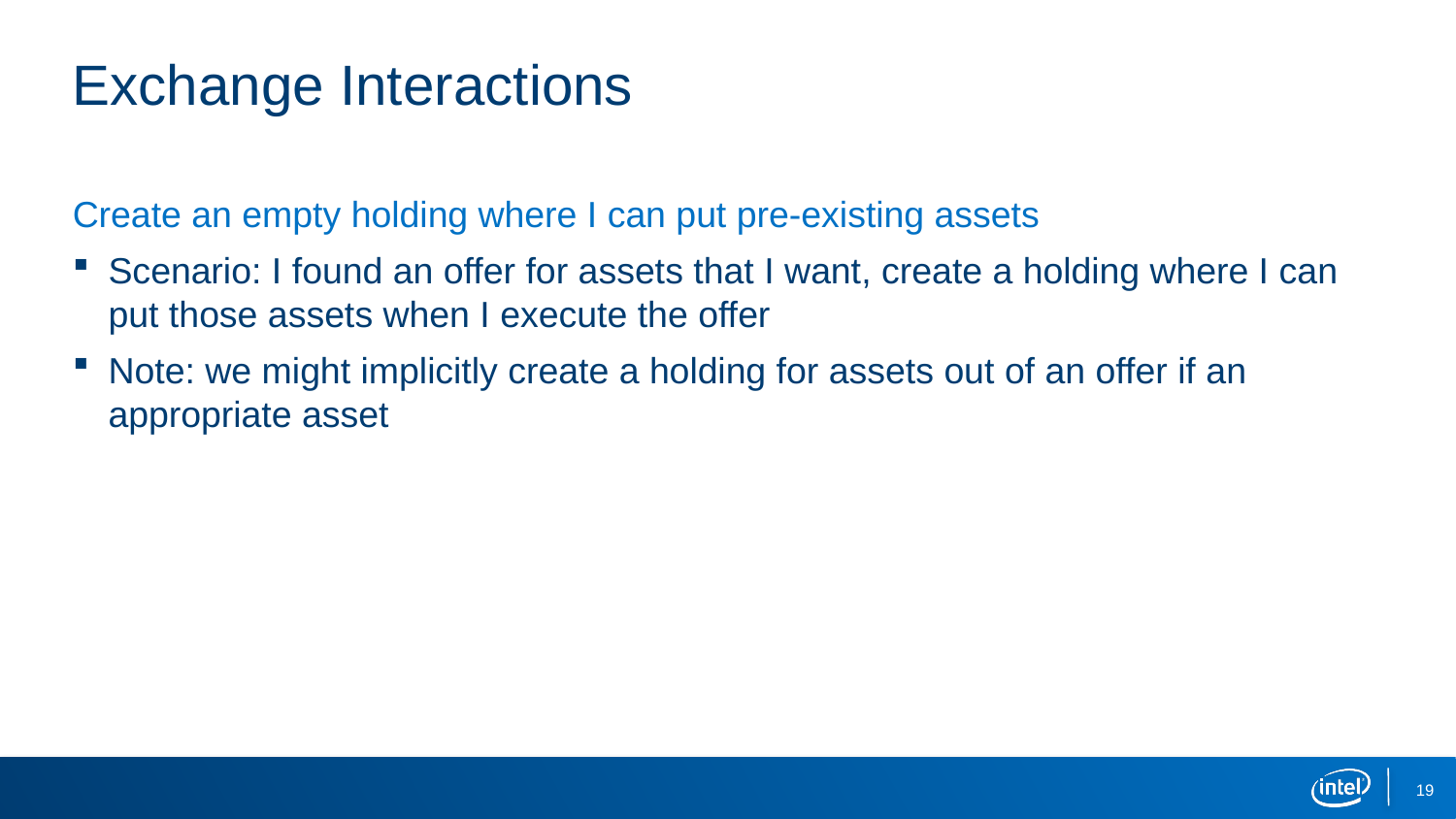

# Exchange Interactions
Create an empty holding where I can put pre-existing assets
Scenario: I found an offer for assets that I want, create a holding where I can put those assets when I execute the offer
Note: we might implicitly create a holding for assets out of an offer if an appropriate asset
19